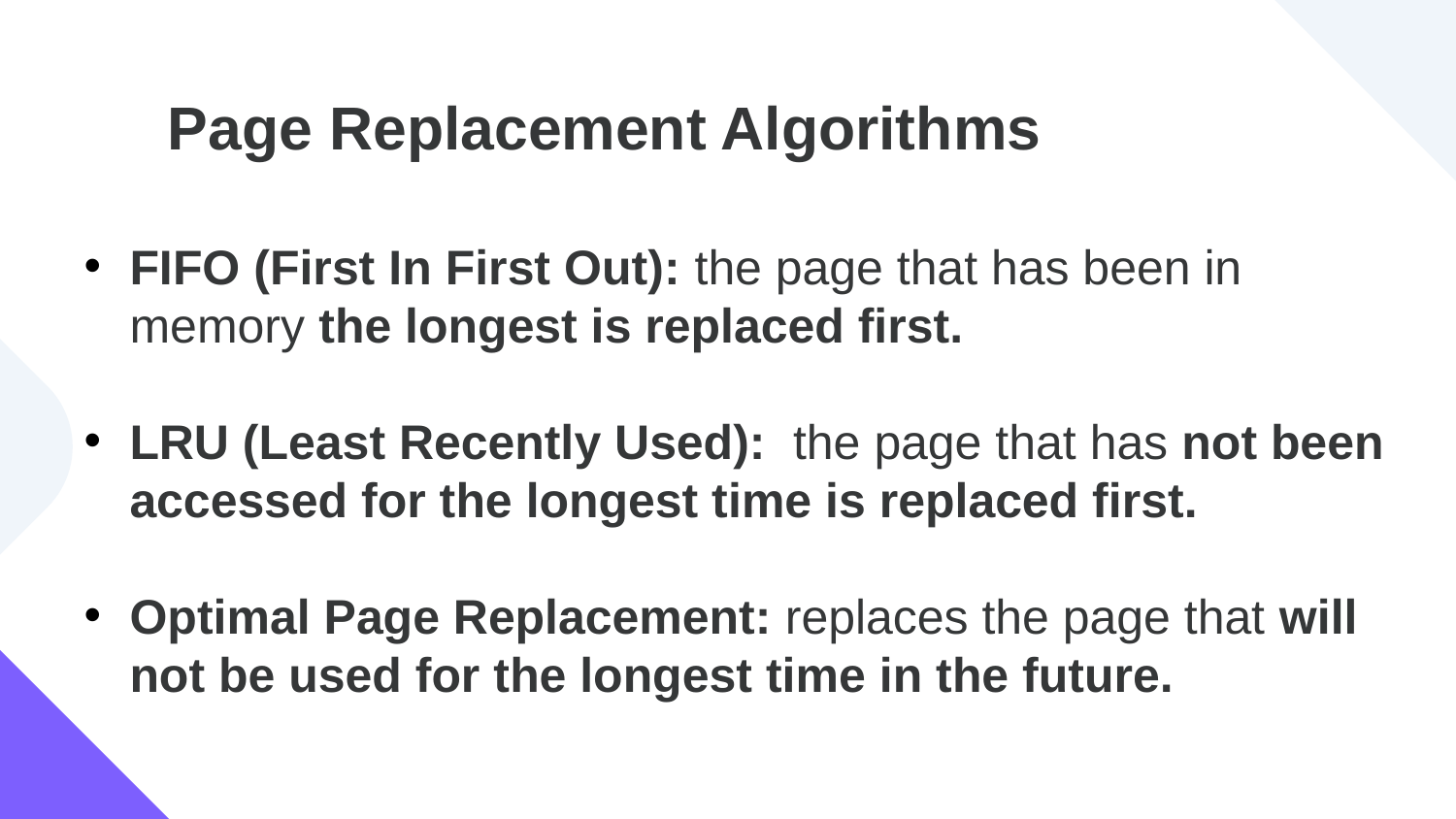

# Page Replacement Algorithms
FIFO (First In First Out): the page that has been in memory the longest is replaced first.

LRU (Least Recently Used):  the page that has not been accessed for the longest time is replaced first.

Optimal Page Replacement: replaces the page that will not be used for the longest time in the future.